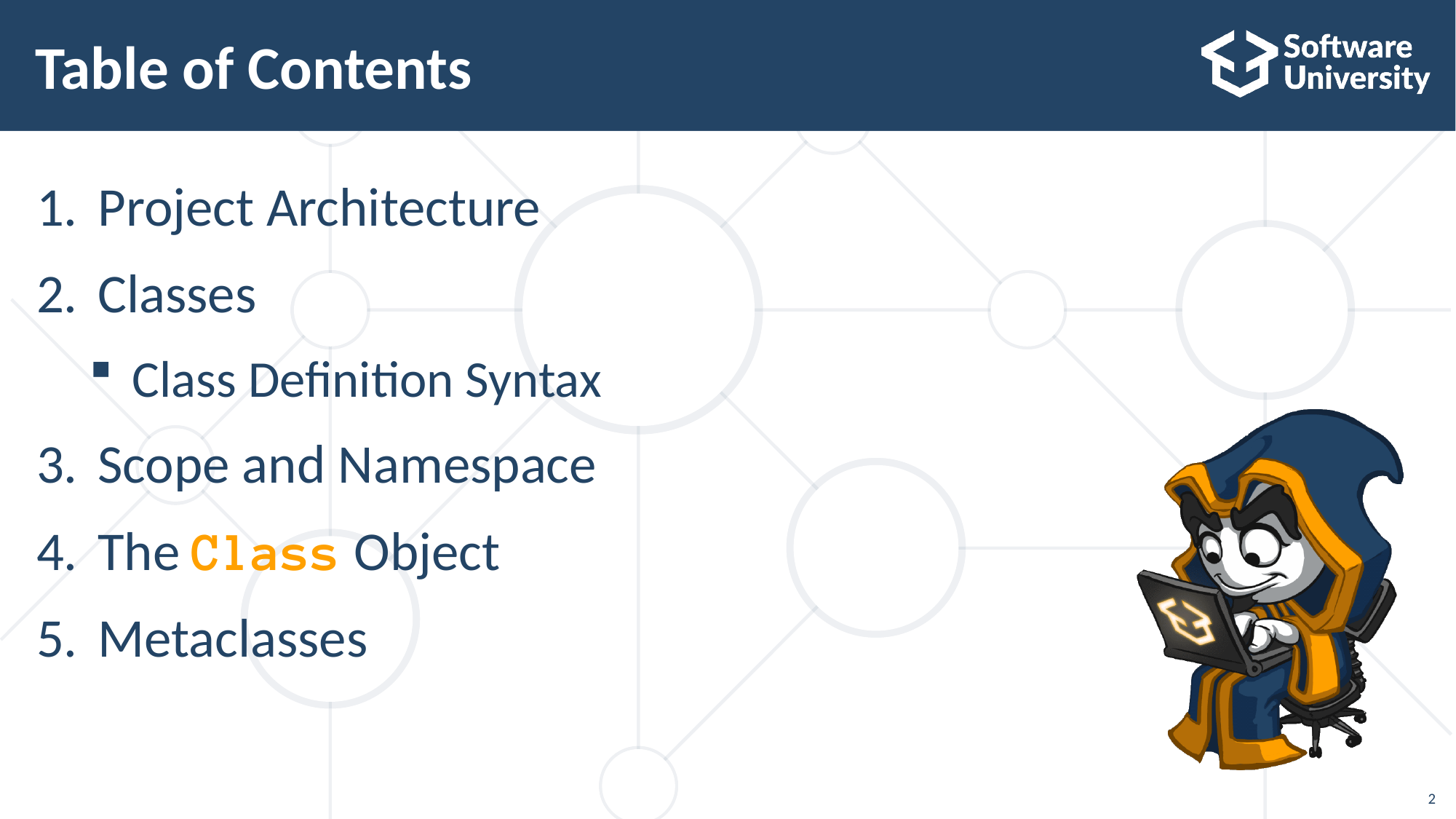

# Table of Contents
Project Architecture
Classes
Class Definition Syntax
Scope and Namespace
The Class Object
Metaclasses
2